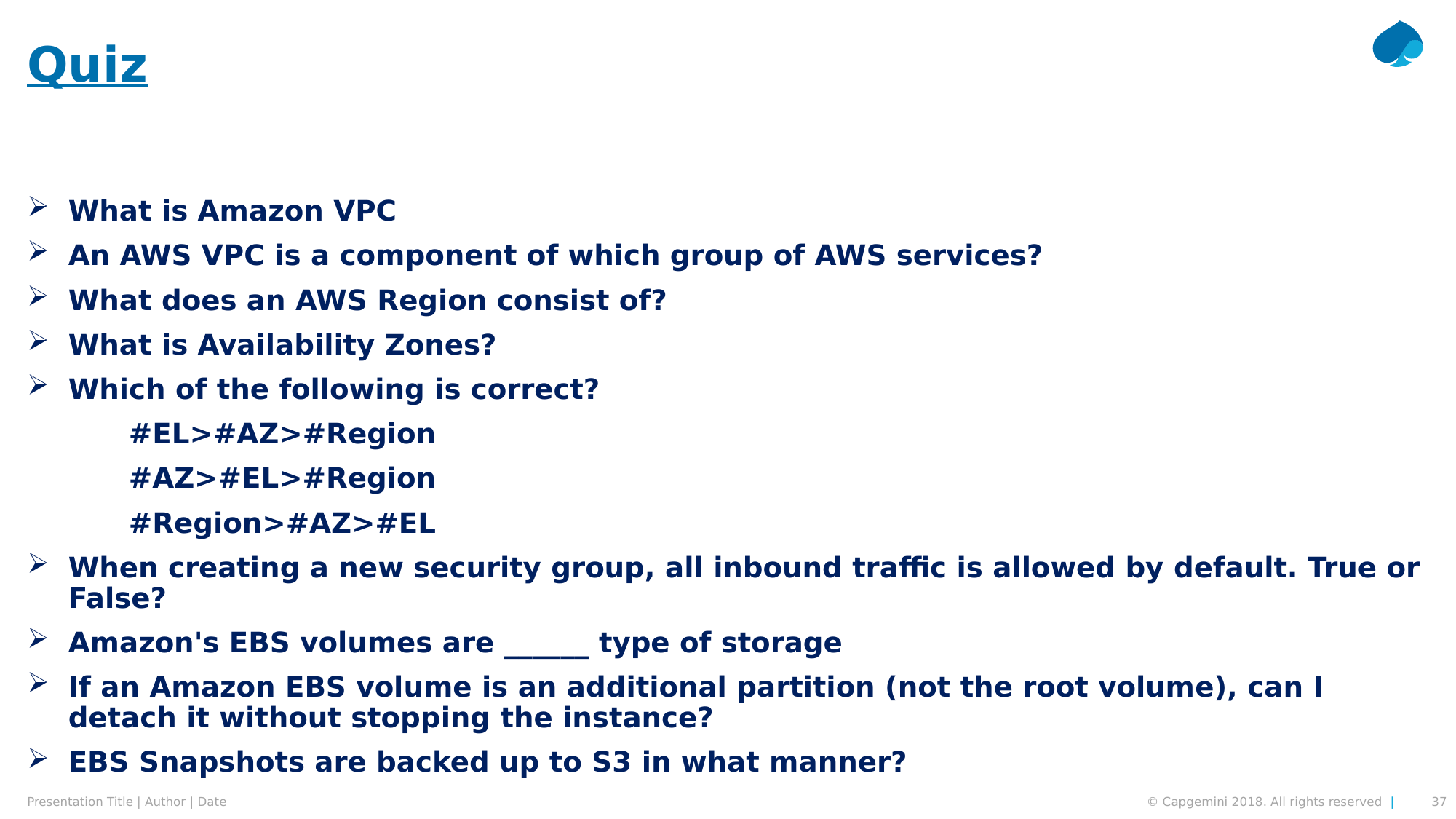

# Quiz
What is Amazon VPC
An AWS VPC is a component of which group of AWS services?
What does an AWS Region consist of?
What is Availability Zones?
Which of the following is correct?
	#EL>#AZ>#Region
	#AZ>#EL>#Region
	#Region>#AZ>#EL
When creating a new security group, all inbound traffic is allowed by default. True or False?
Amazon's EBS volumes are ______ type of storage
If an Amazon EBS volume is an additional partition (not the root volume), can I detach it without stopping the instance?
EBS Snapshots are backed up to S3 in what manner?